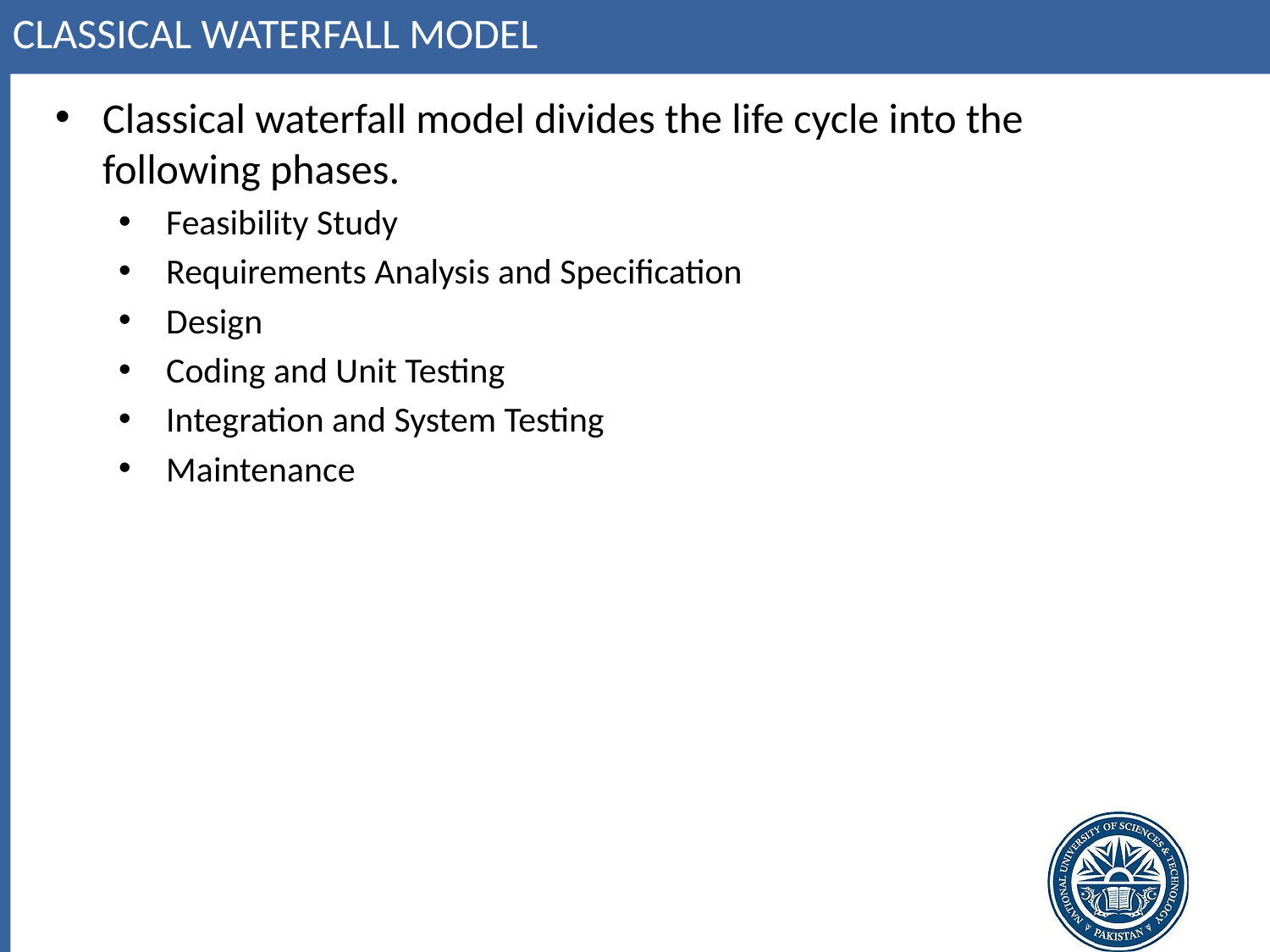

# Classical Waterfall Model
Classical waterfall model divides the life cycle into the following phases.
Feasibility Study
Requirements Analysis and Specification
Design
Coding and Unit Testing
Integration and System Testing
Maintenance